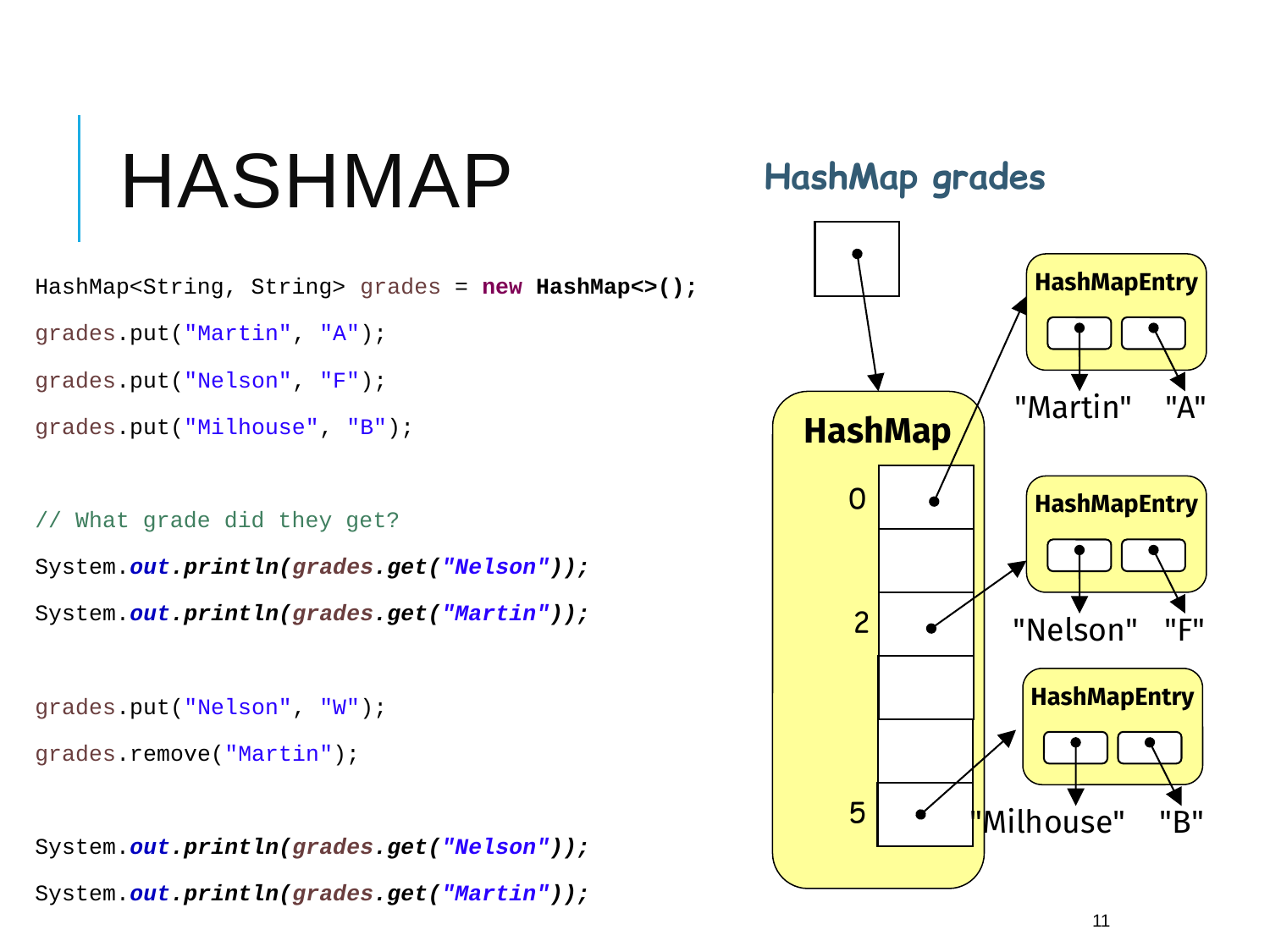

# HashMap
HashMap grades

HashMapEntry

"Martin"
"A"

HashMap<String, String> grades = new HashMap<>();
grades.put("Martin", "A");
grades.put("Nelson", "F");
grades.put("Milhouse", "B");

// What grade did they get?
System.out.println(grades.get("Nelson"));
System.out.println(grades.get("Martin"));

grades.put("Nelson", "W");
grades.remove("Martin");

System.out.println(grades.get("Nelson"));
System.out.println(grades.get("Martin"));
HashMap

0
HashMapEntry

"Nelson"
"F"

2

HashMapEntry

"Milhouse"
"B"

5
11